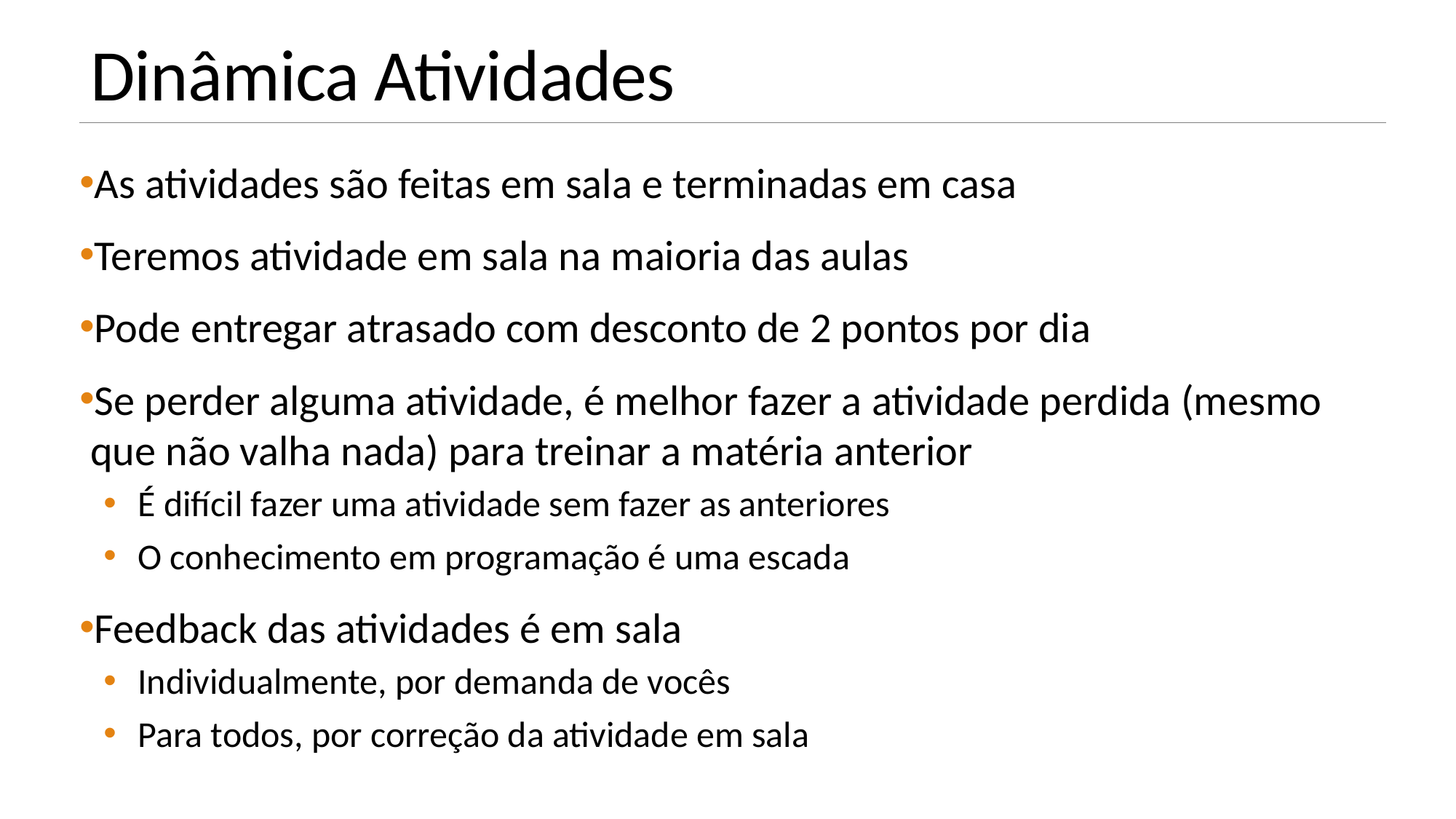

# Dinâmica Atividades
As atividades são feitas em sala e terminadas em casa
Teremos atividade em sala na maioria das aulas
Pode entregar atrasado com desconto de 2 pontos por dia
Se perder alguma atividade, é melhor fazer a atividade perdida (mesmo que não valha nada) para treinar a matéria anterior
É difícil fazer uma atividade sem fazer as anteriores
O conhecimento em programação é uma escada
Feedback das atividades é em sala
Individualmente, por demanda de vocês
Para todos, por correção da atividade em sala